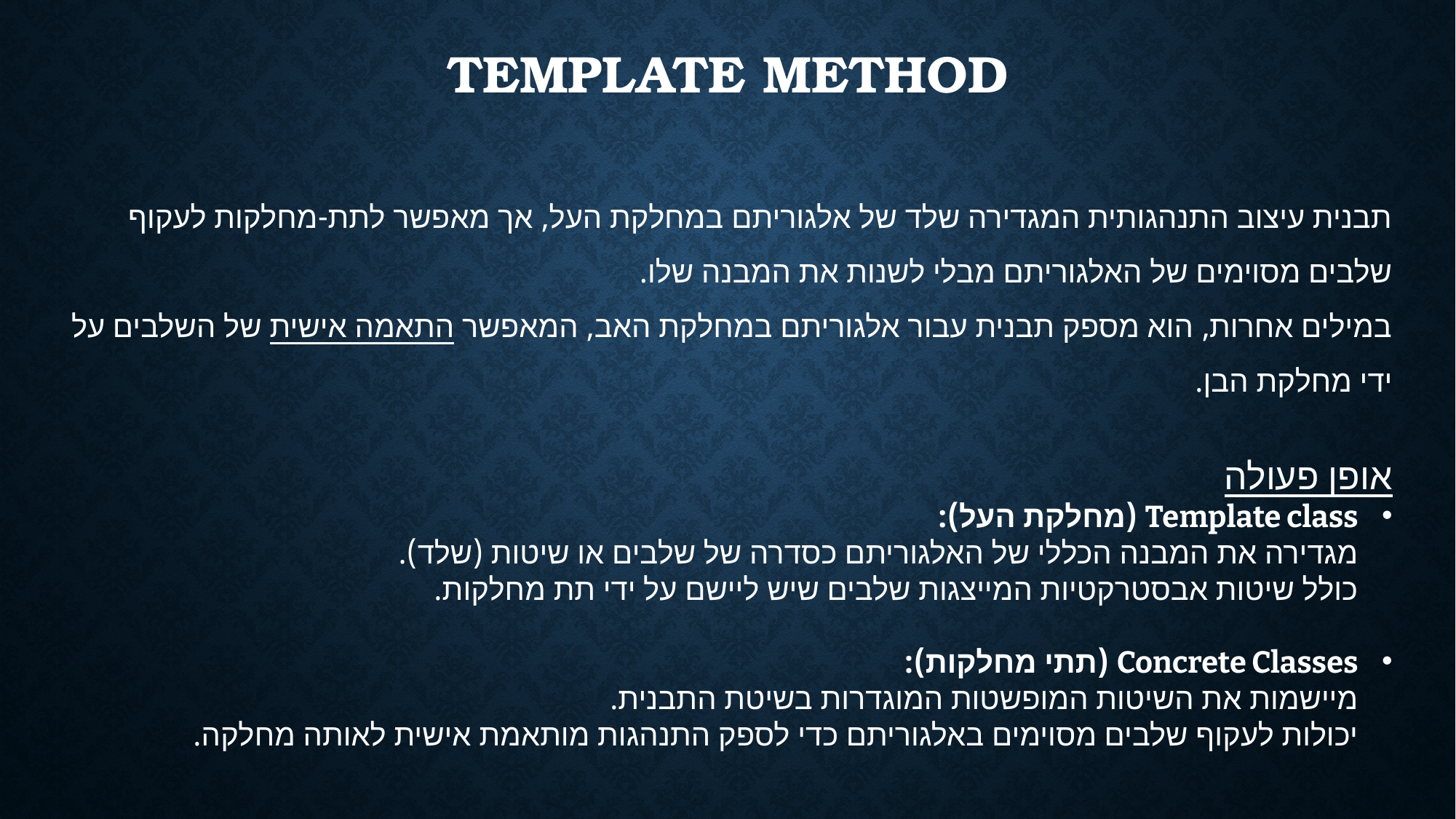

# Template Method
תבנית עיצוב התנהגותית המגדירה שלד של אלגוריתם במחלקת העל, אך מאפשר לתת-מחלקות לעקוף שלבים מסוימים של האלגוריתם מבלי לשנות את המבנה שלו.
במילים אחרות, הוא מספק תבנית עבור אלגוריתם במחלקת האב, המאפשר התאמה אישית של השלבים על ידי מחלקת הבן.

אופן פעולה
Template class (מחלקת העל):
מגדירה את המבנה הכללי של האלגוריתם כסדרה של שלבים או שיטות (שלד).
כולל שיטות אבסטרקטיות המייצגות שלבים שיש ליישם על ידי תת מחלקות.

Concrete Classes (תתי מחלקות):
מיישמות את השיטות המופשטות המוגדרות בשיטת התבנית.
יכולות לעקוף שלבים מסוימים באלגוריתם כדי לספק התנהגות מותאמת אישית לאותה מחלקה.